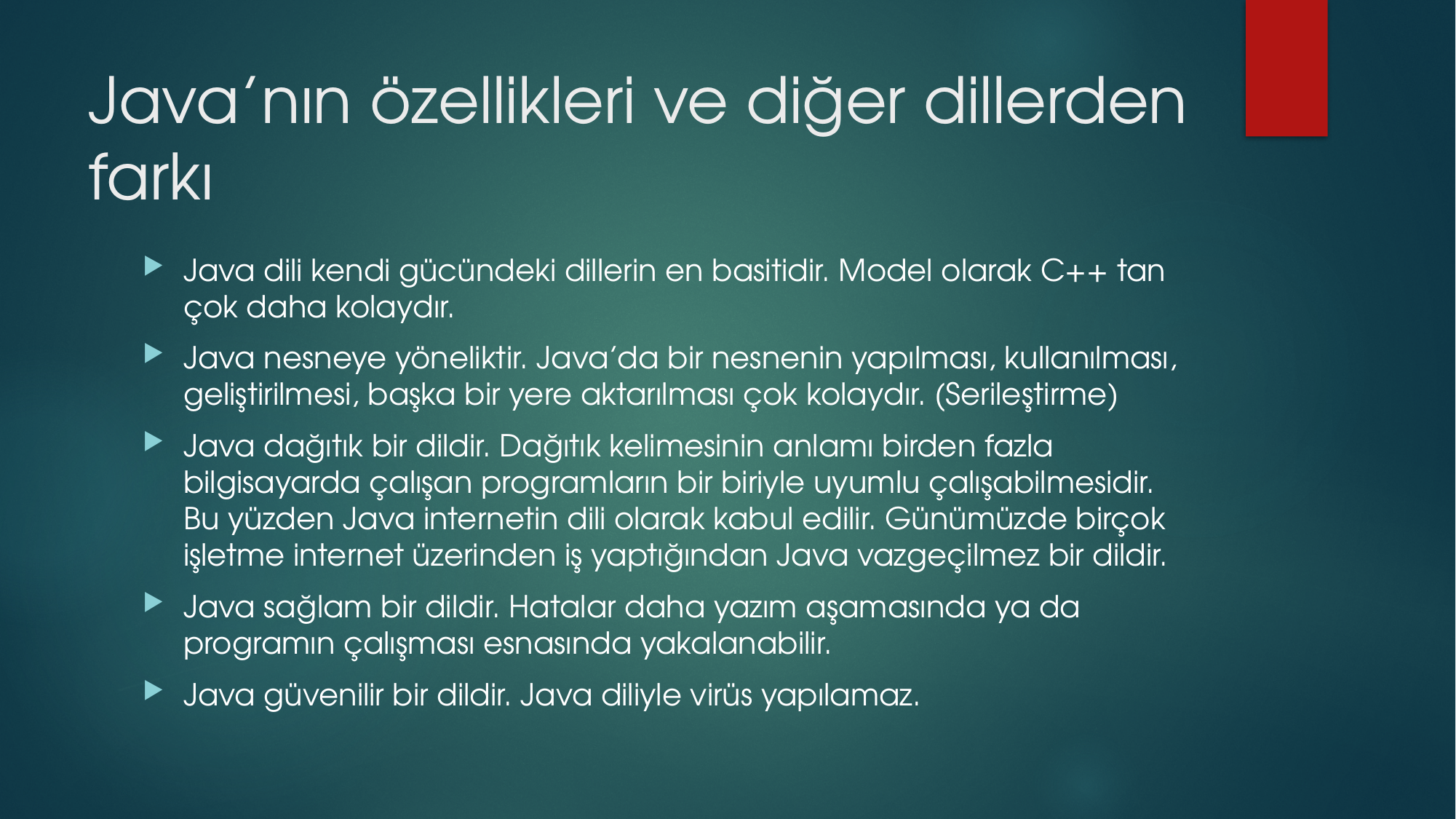

# Java’nın özellikleri ve diğer dillerden farkı
Java dili kendi gücündeki dillerin en basitidir. Model olarak C++ tan çok daha kolaydır.
Java nesneye yöneliktir. Java’da bir nesnenin yapılması, kullanılması, geliştirilmesi, başka bir yere aktarılması çok kolaydır. (Serileştirme)
Java dağıtık bir dildir. Dağıtık kelimesinin anlamı birden fazla bilgisayarda çalışan programların bir biriyle uyumlu çalışabilmesidir. Bu yüzden Java internetin dili olarak kabul edilir. Günümüzde birçok işletme internet üzerinden iş yaptığından Java vazgeçilmez bir dildir.
Java sağlam bir dildir. Hatalar daha yazım aşamasında ya da programın çalışması esnasında yakalanabilir.
Java güvenilir bir dildir. Java diliyle virüs yapılamaz.